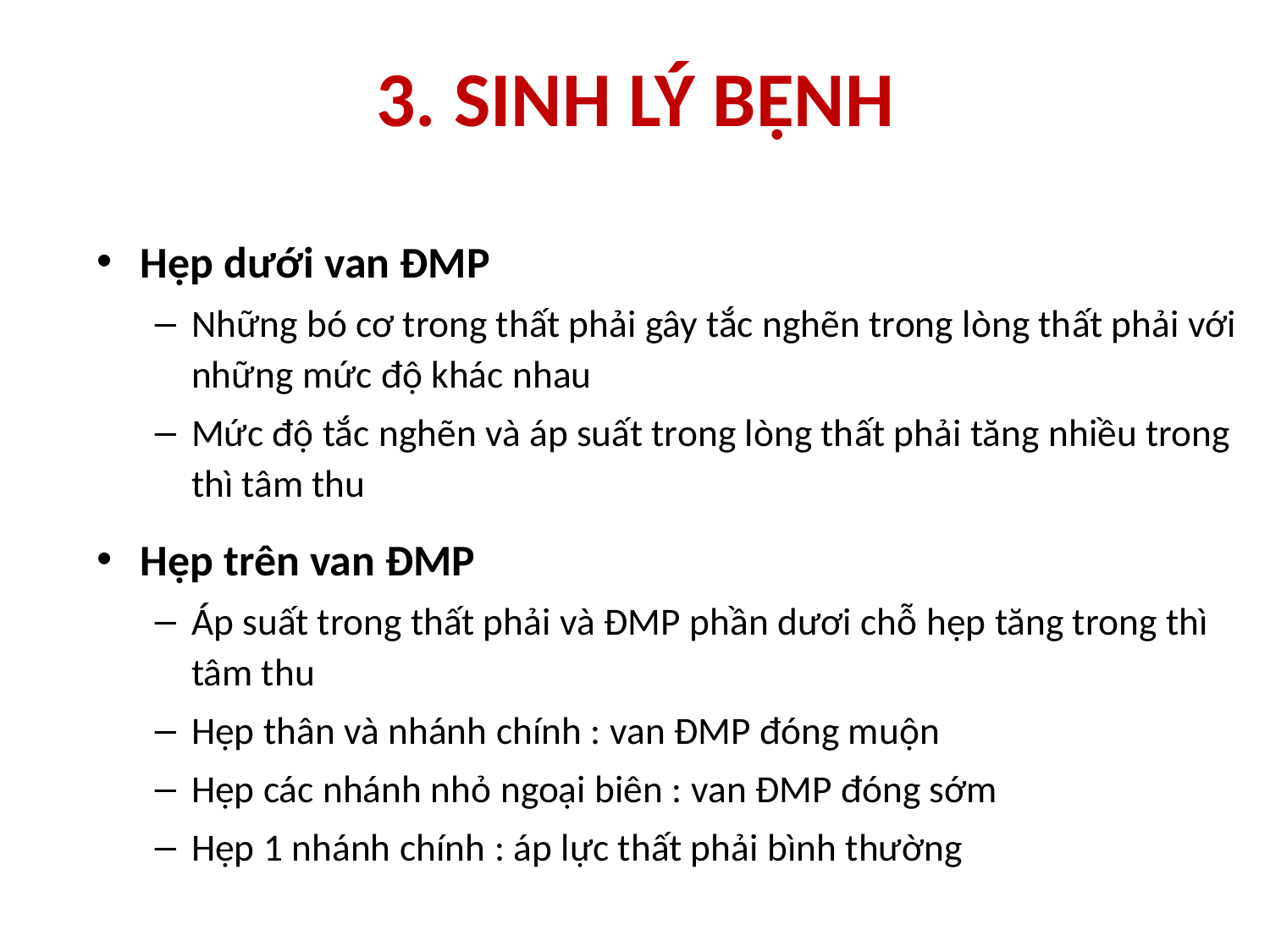

# 3. SINH LÝ BỆNH
Hẹp dưới van ĐMP
Những bó cơ trong thất phải gây tắc nghẽn trong lòng thất phải với những mức độ khác nhau
Mức độ tắc nghẽn và áp suất trong lòng thất phải tăng nhiều trong thì tâm thu
Hẹp trên van ĐMP
Áp suất trong thất phải và ĐMP phần dươi chỗ hẹp tăng trong thì tâm thu
Hẹp thân và nhánh chính : van ĐMP đóng muộn
Hẹp các nhánh nhỏ ngoại biên : van ĐMP đóng sớm
Hẹp 1 nhánh chính : áp lực thất phải bình thường